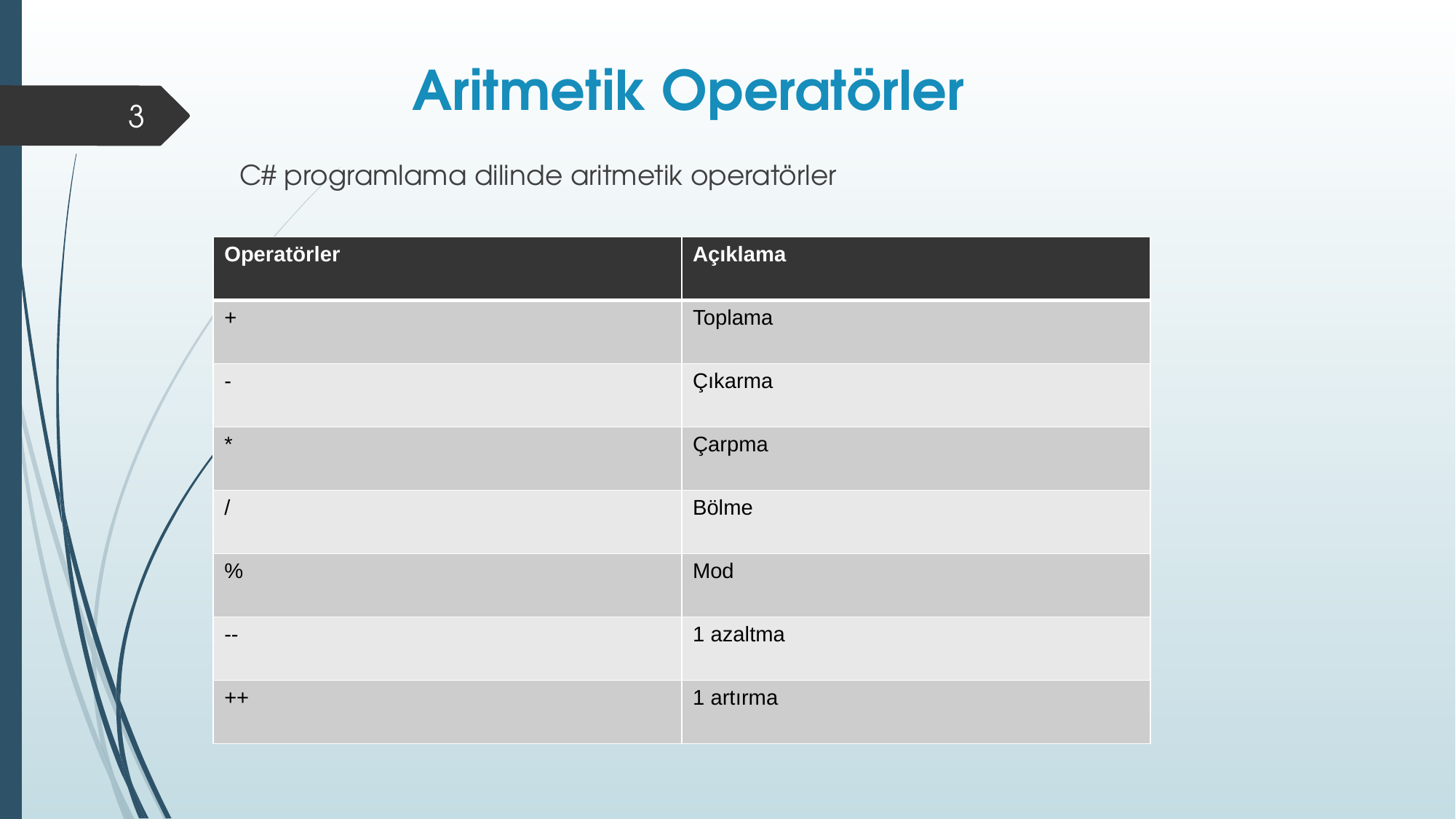

# Aritmetik Operatörler
3
  C# programlama dilinde aritmetik operatörler

| Operatörler | Açıklama |
| --- | --- |
| + | Toplama |
| - | Çıkarma |
| \* | Çarpma |
| / | Bölme |
| % | Mod |
| -- | 1 azaltma |
| ++ | 1 artırma |